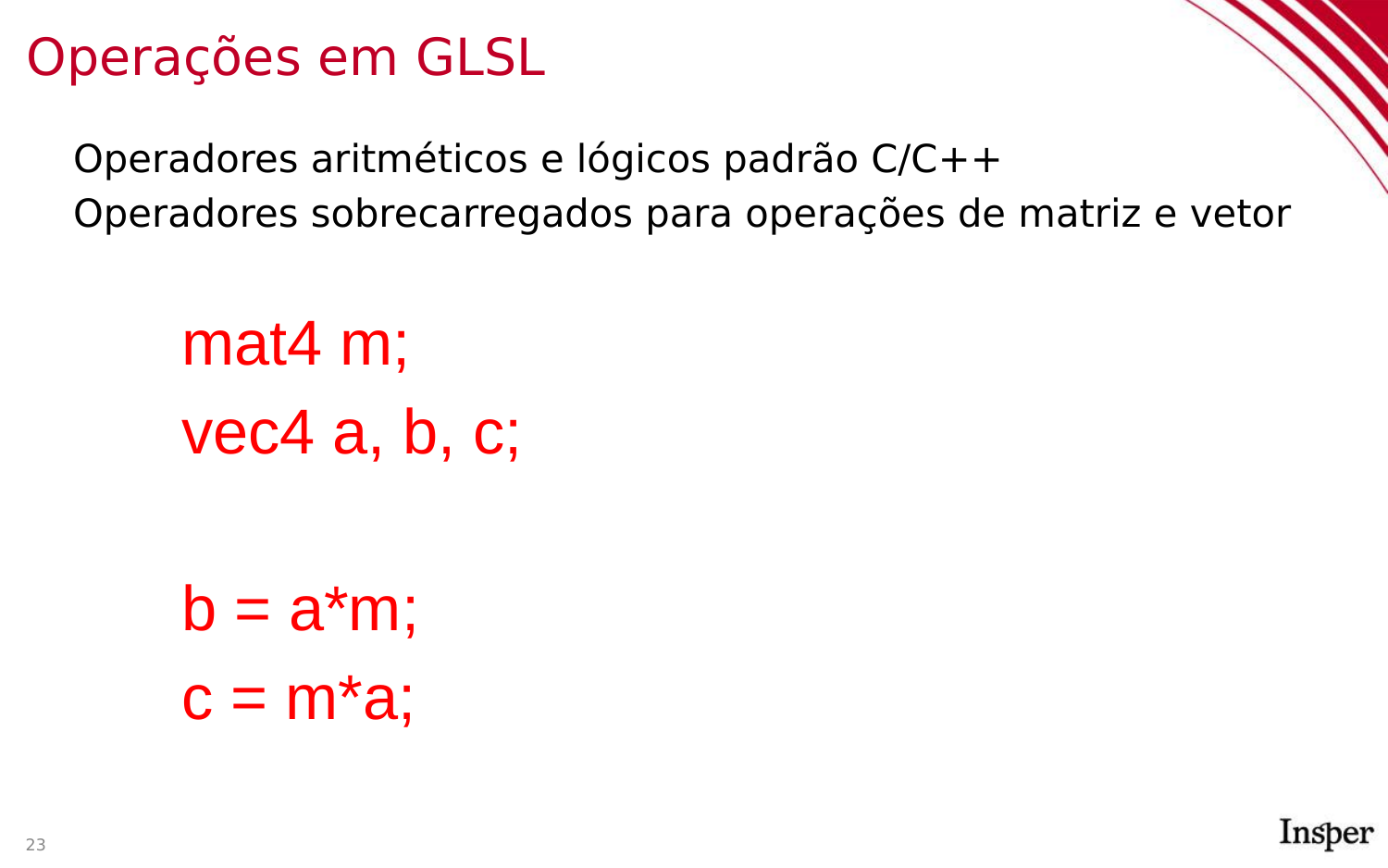

# Operações em GLSL
Operadores aritméticos e lógicos padrão C/C++
Operadores sobrecarregados para operações de matriz e vetor

mat4 m;
vec4 a, b, c;

b = a*m;
c = m*a;

23